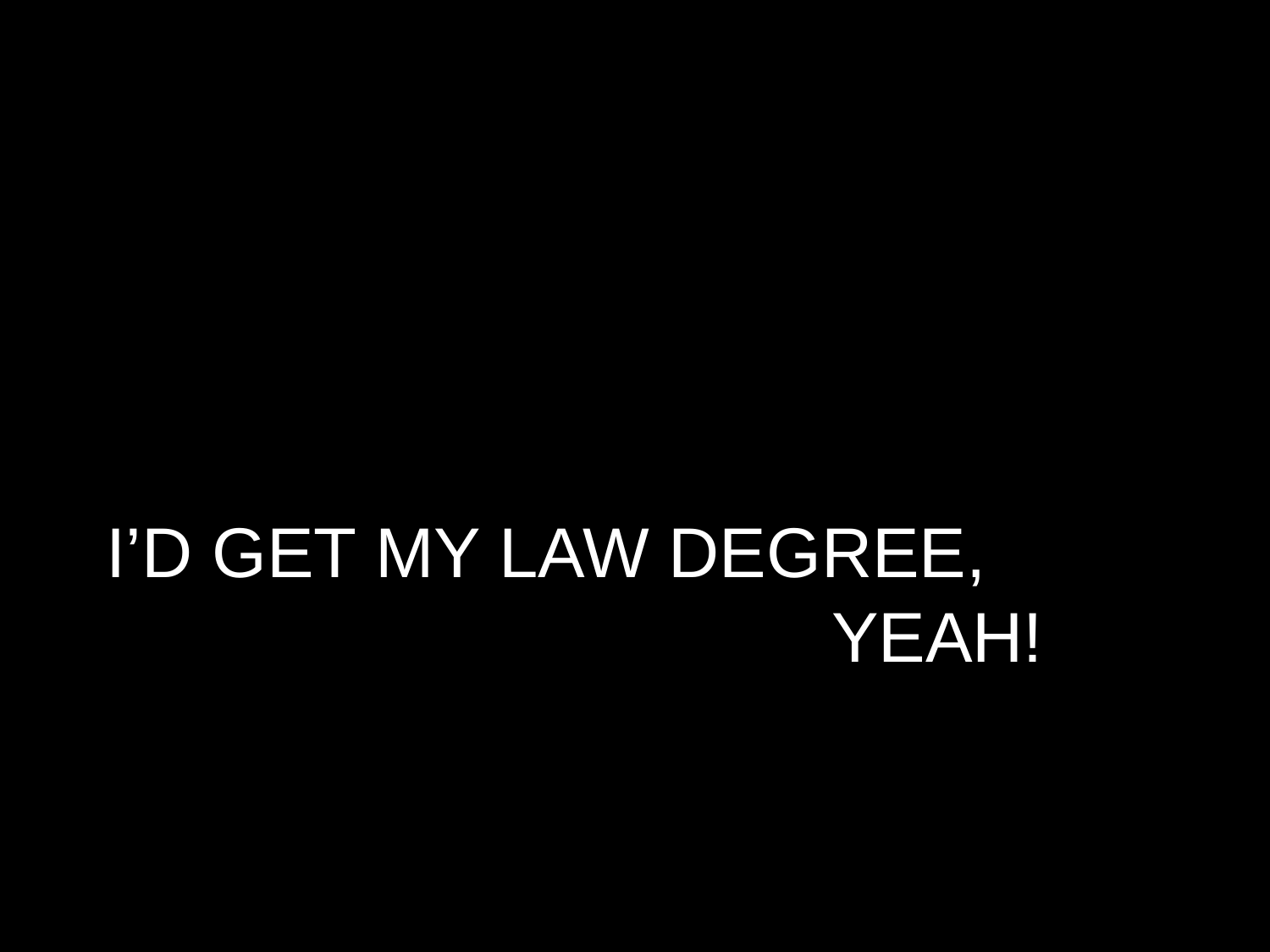

# I’D GET MY LAW DEGREE,                                         YEAH!